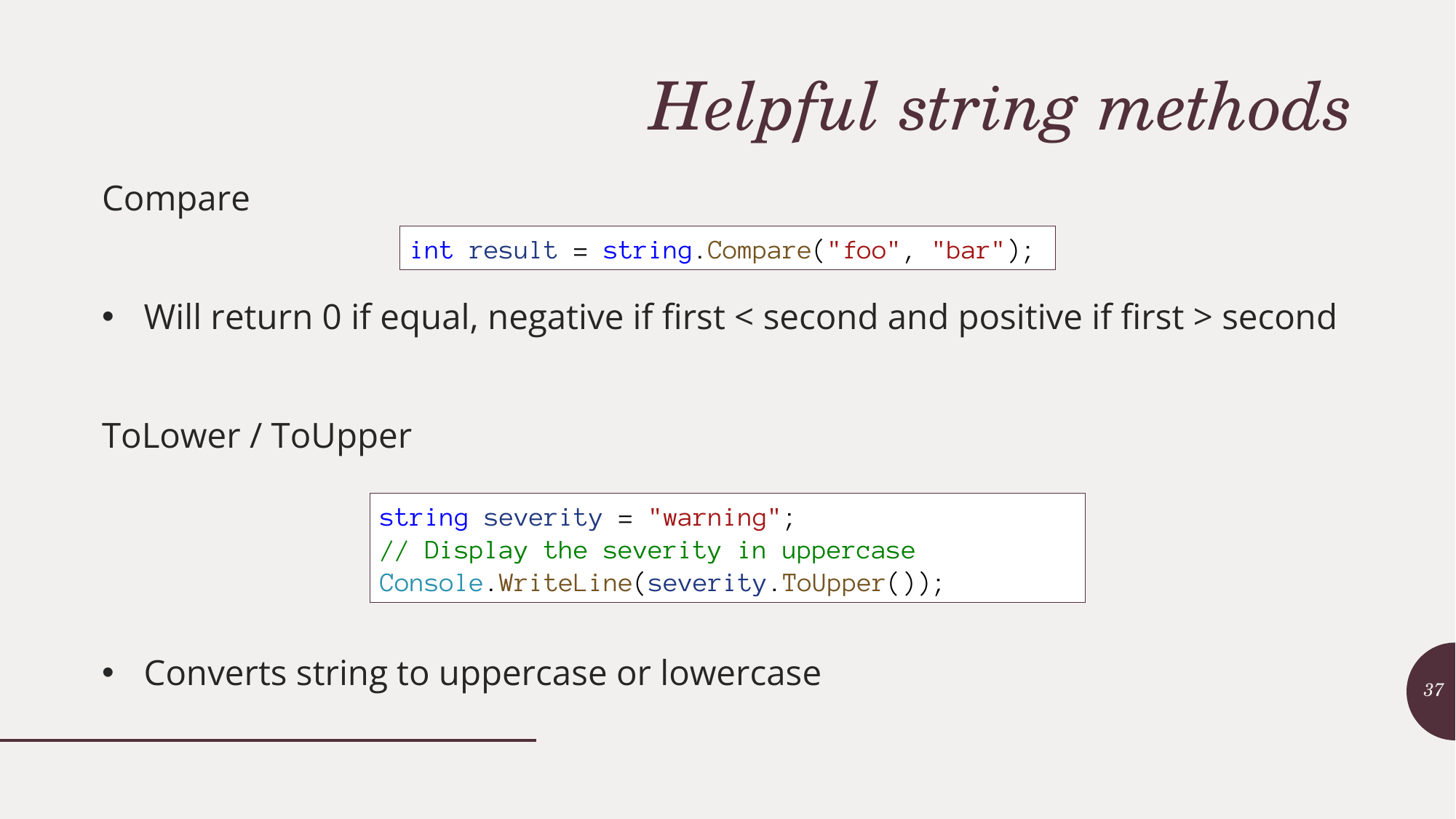

# Helpful string methods
Compare

Will return 0 if equal, negative if first < second and positive if first > second

ToLower / ToUpper

Converts string to uppercase or lowercase
int result = string.Compare("foo", "bar");
string severity = "warning";
// Display the severity in uppercase
Console.WriteLine(severity.ToUpper());
37